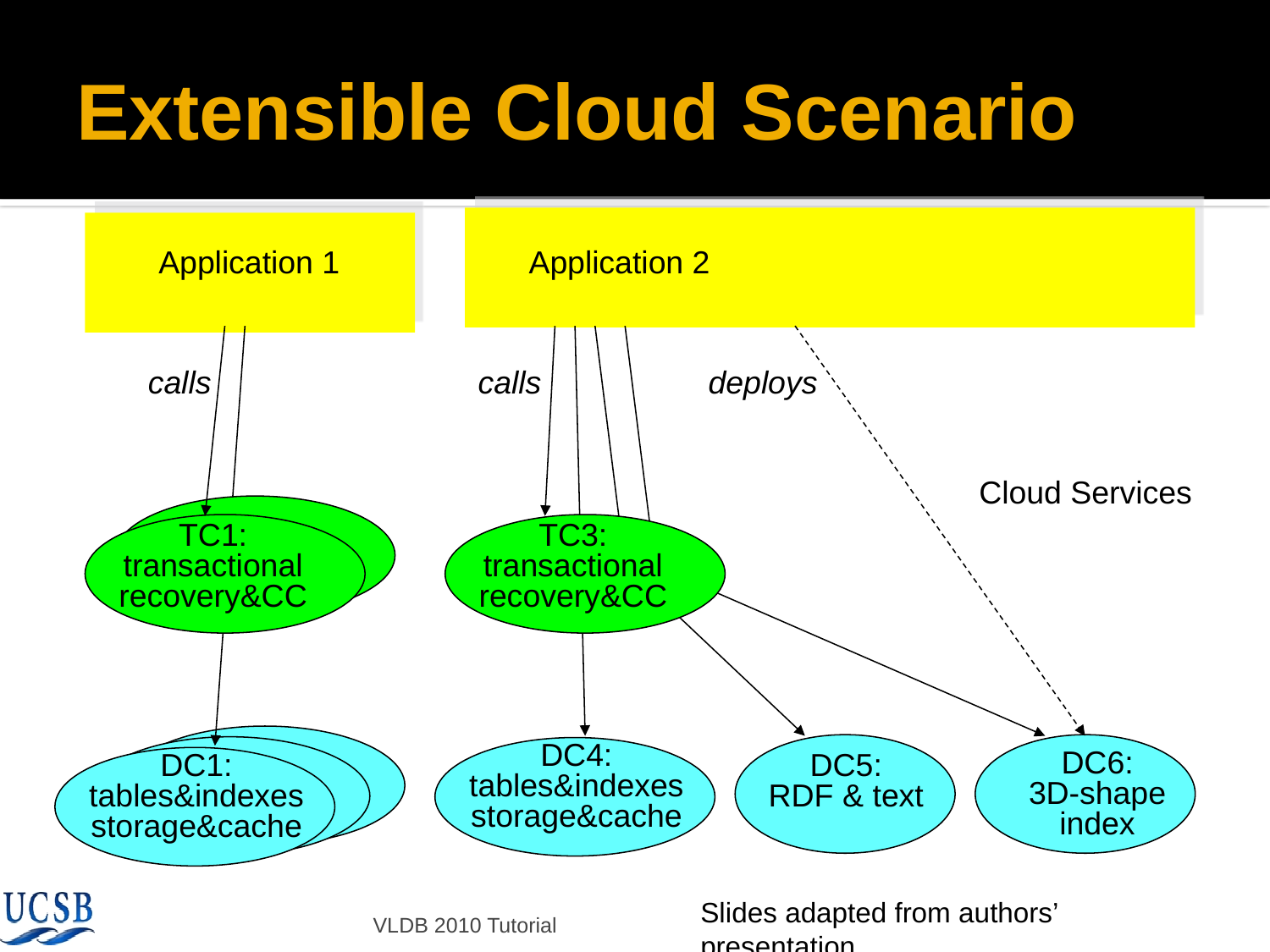

# Extensible Cloud Scenario

Application 1
Application 2

calls
calls
deploys
Cloud Services

TC1:
transactional
recovery&CC
TC3:
transactional
recovery&CC

DC4:
tables&indexes
storage&cache

DC6:
3D-shape
index
DC1:
tables&indexes
storage&cache
DC5:
RDF & text
Slides adapted from authors’ presentation
VLDB 2010 Tutorial